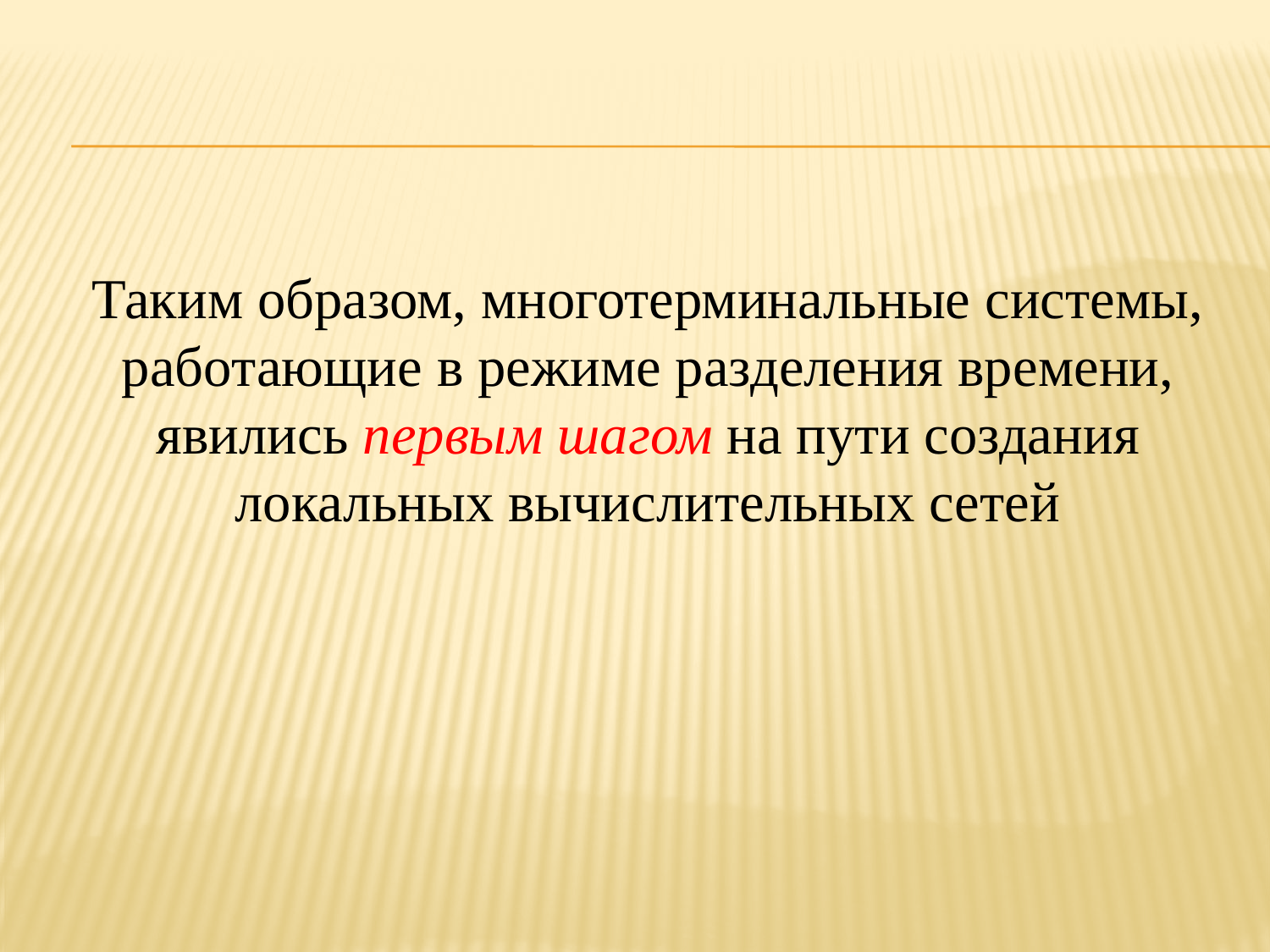

Таким образом, многотерминальные системы, работающие в режиме разделения времени, явились первым шагом на пути создания локальных вычислительных сетей